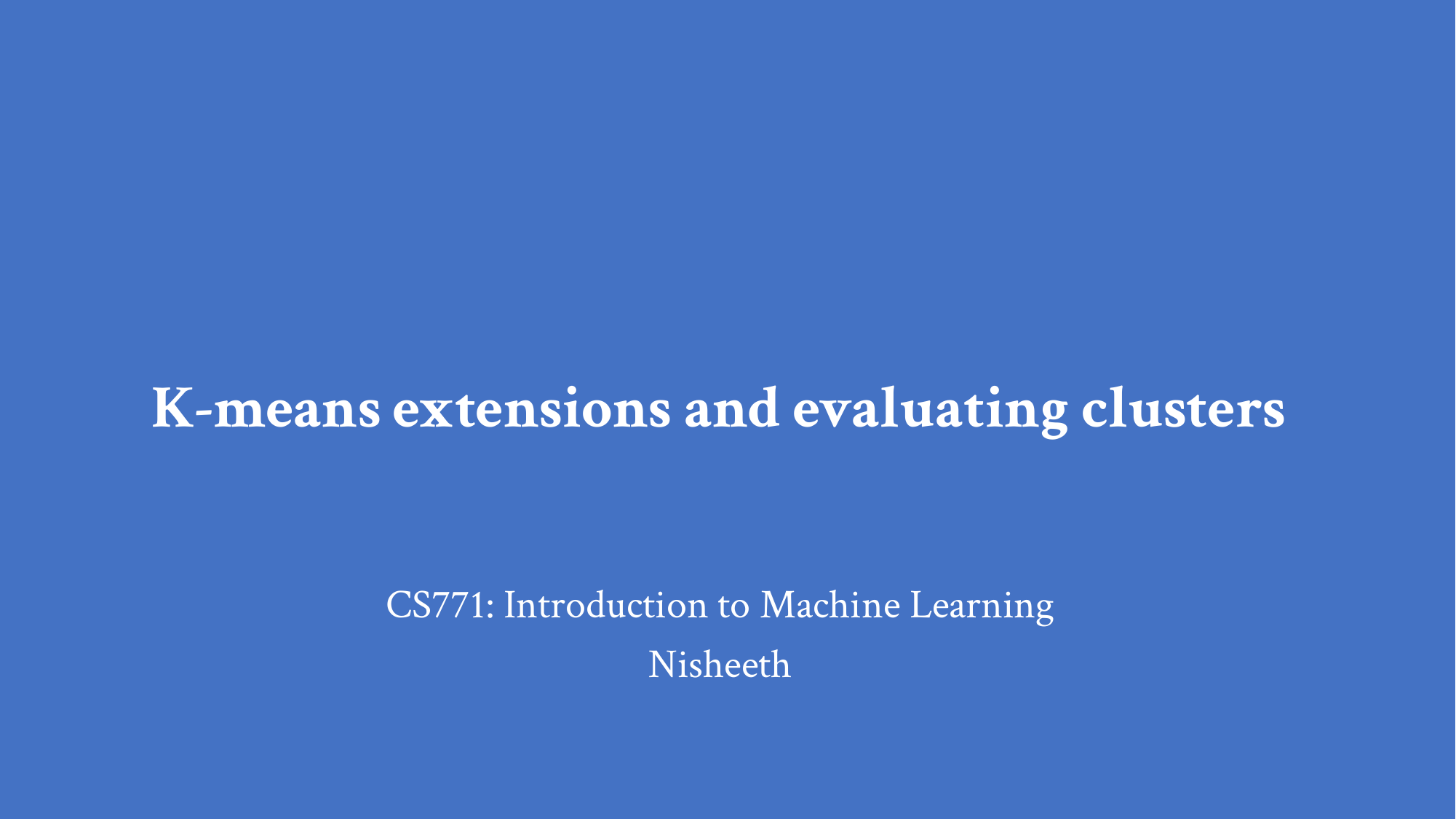

# K-means extensions and evaluating clusters
CS771: Introduction to Machine Learning
Nisheeth